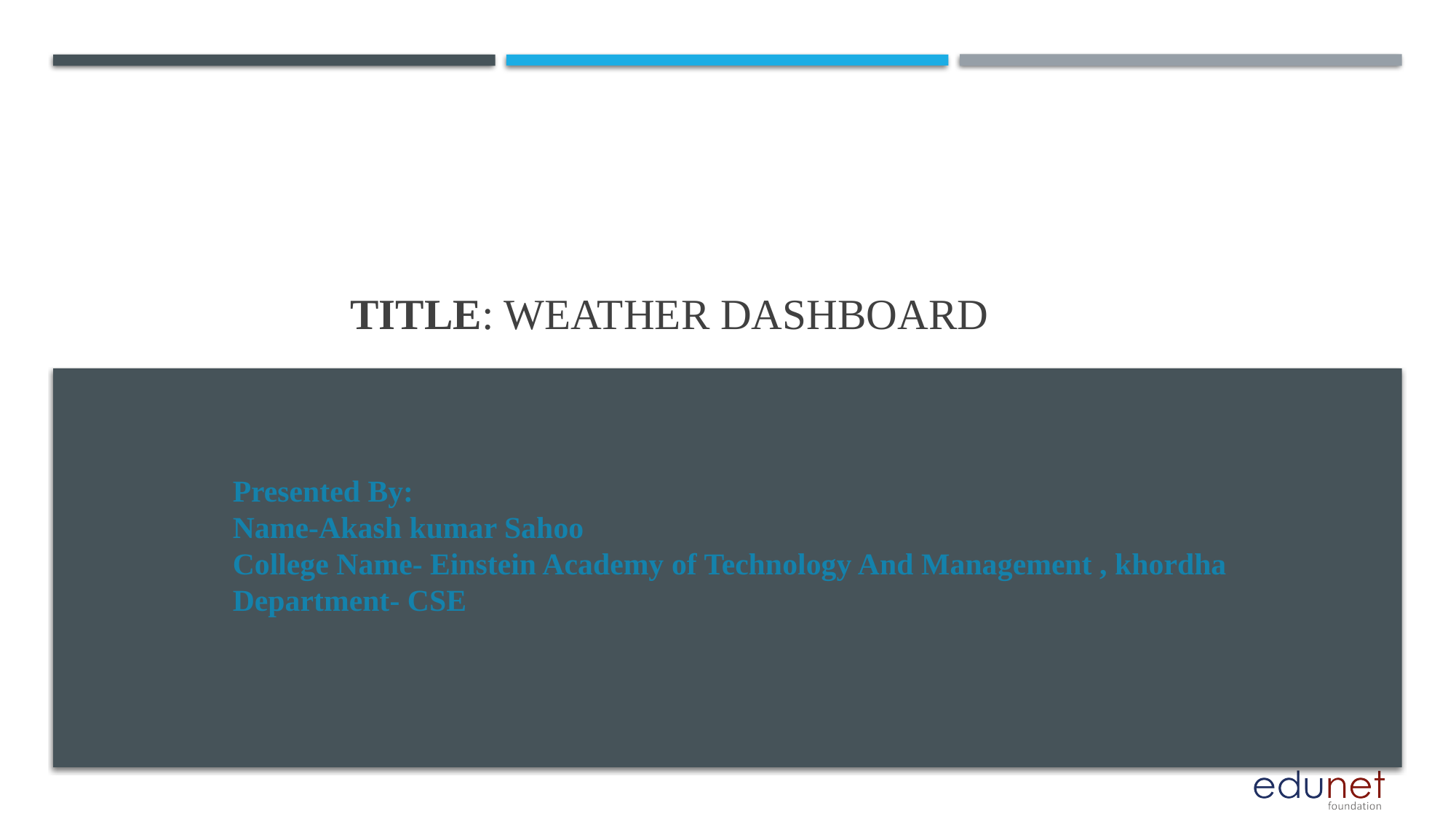

# Title: Weather Dashboard
Presented By:
Name-Akash kumar Sahoo
College Name- Einstein Academy of Technology And Management , khordha
Department- CSE